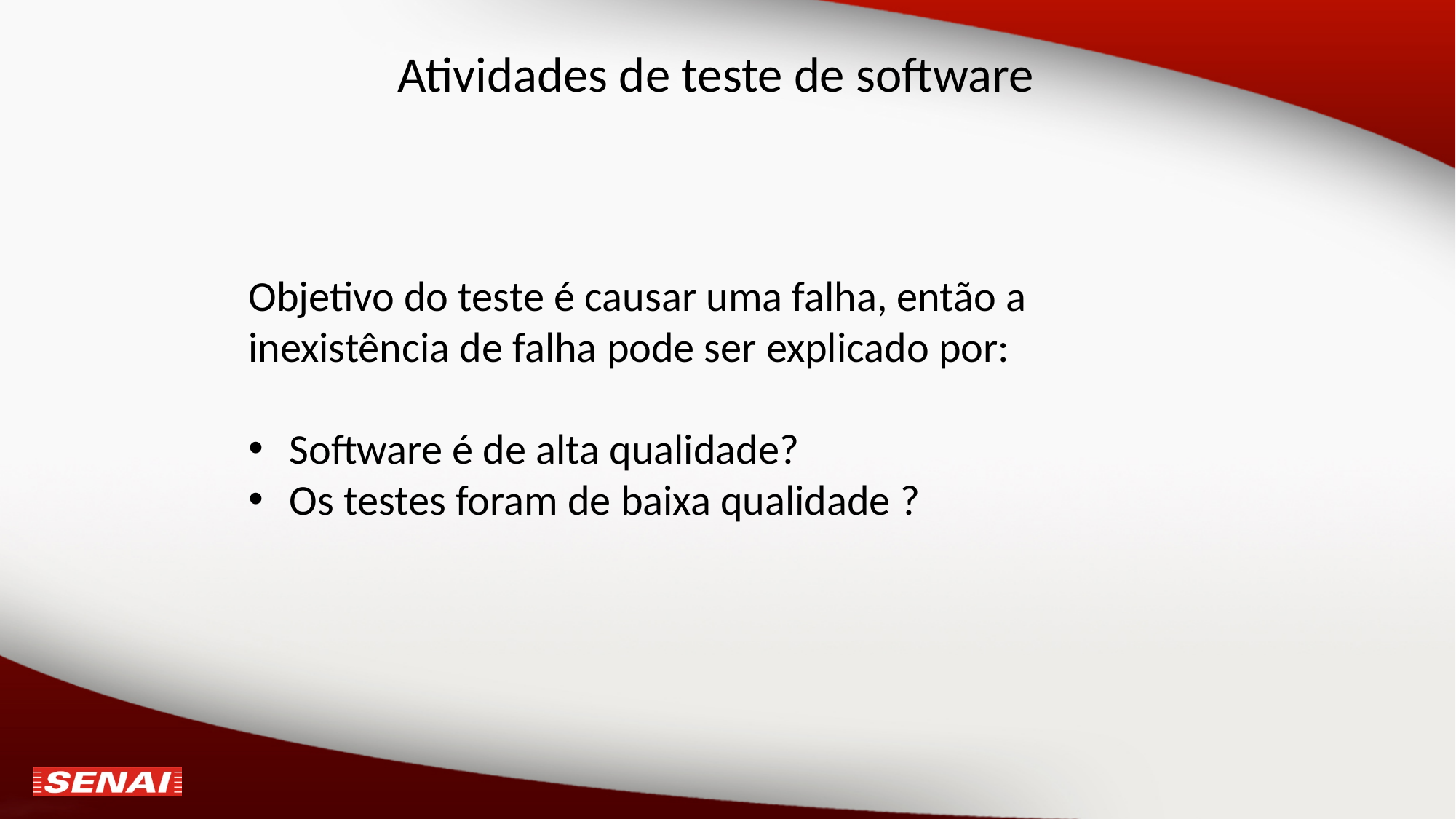

# Atividades de teste de software
Objetivo do teste é causar uma falha, então a inexistência de falha pode ser explicado por:

Software é de alta qualidade?
Os testes foram de baixa qualidade ?